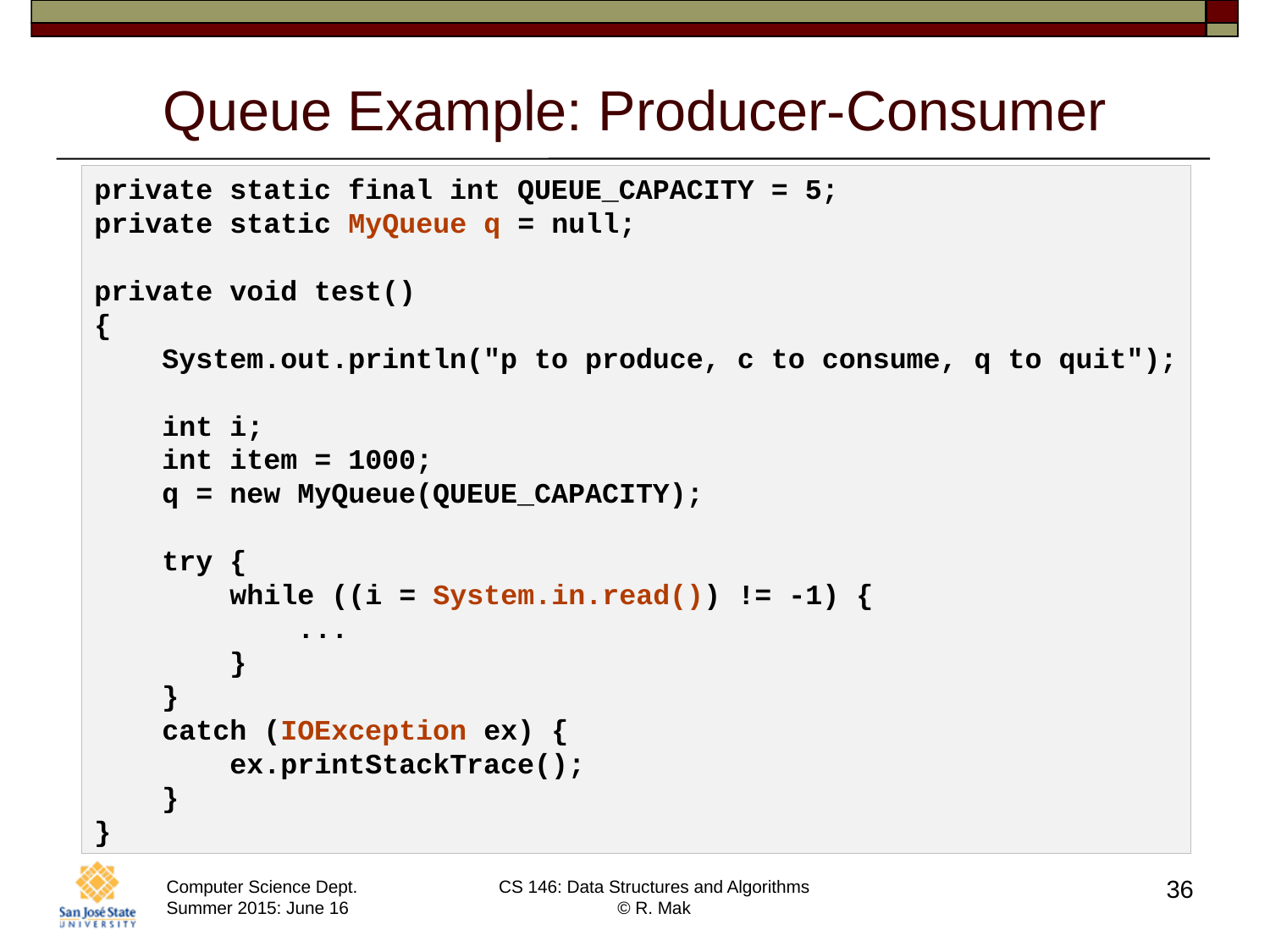

# Queue Example: Producer-Consumer
private static final int QUEUE_CAPACITY = 5;
private static MyQueue q = null;

private void test()
{
    System.out.println("p to produce, c to consume, q to quit");

    int i;
    int item = 1000;
    q = new MyQueue(QUEUE_CAPACITY);

    try {
        while ((i = System.in.read()) != -1) {
            ...
        }
    }
    catch (IOException ex) {
        ex.printStackTrace();
    }
}
36